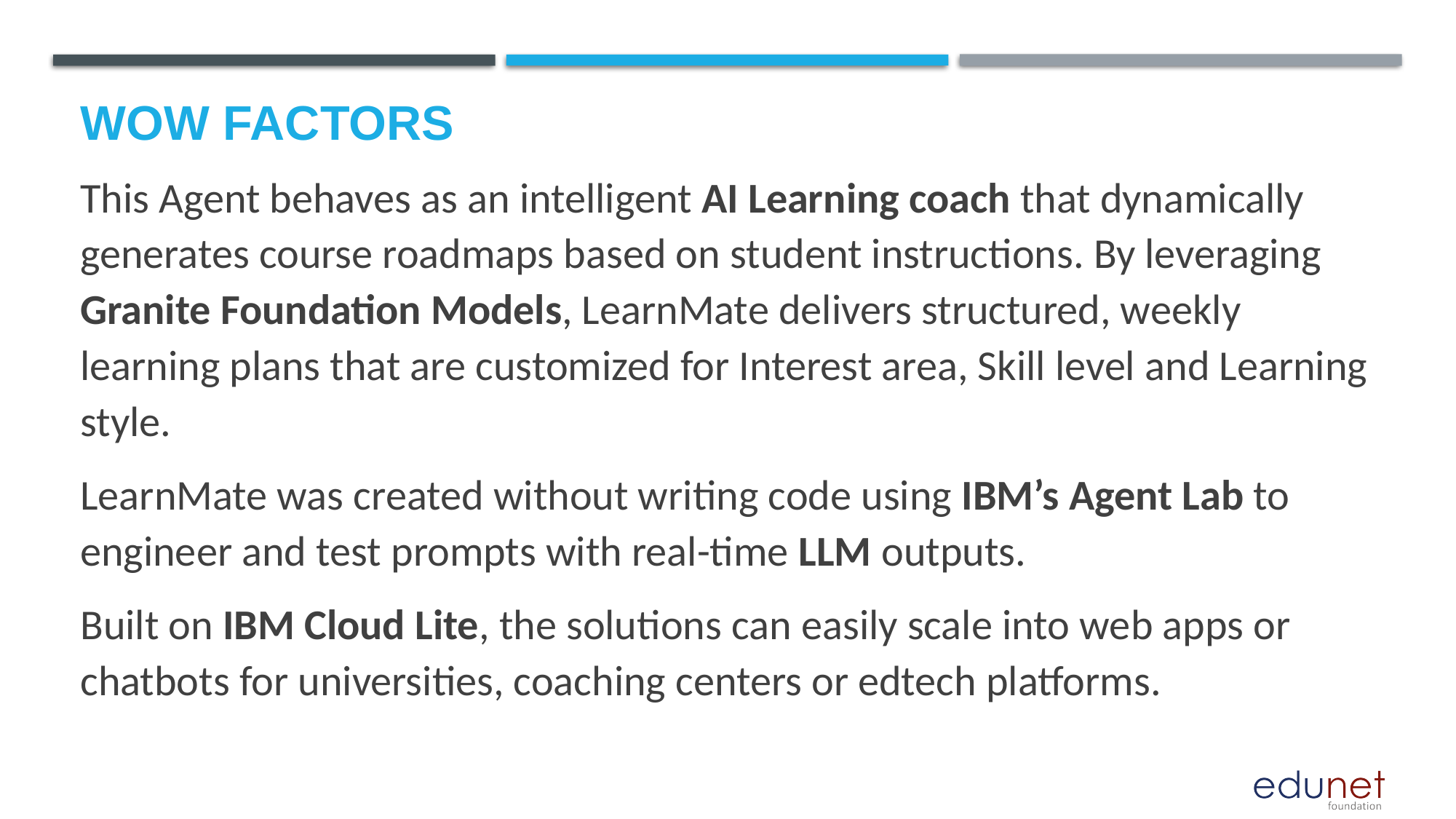

# Wow factors
This Agent behaves as an intelligent AI Learning coach that dynamically generates course roadmaps based on student instructions. By leveraging Granite Foundation Models, LearnMate delivers structured, weekly learning plans that are customized for Interest area, Skill level and Learning style.
LearnMate was created without writing code using IBM’s Agent Lab to engineer and test prompts with real-time LLM outputs.
Built on IBM Cloud Lite, the solutions can easily scale into web apps or chatbots for universities, coaching centers or edtech platforms.